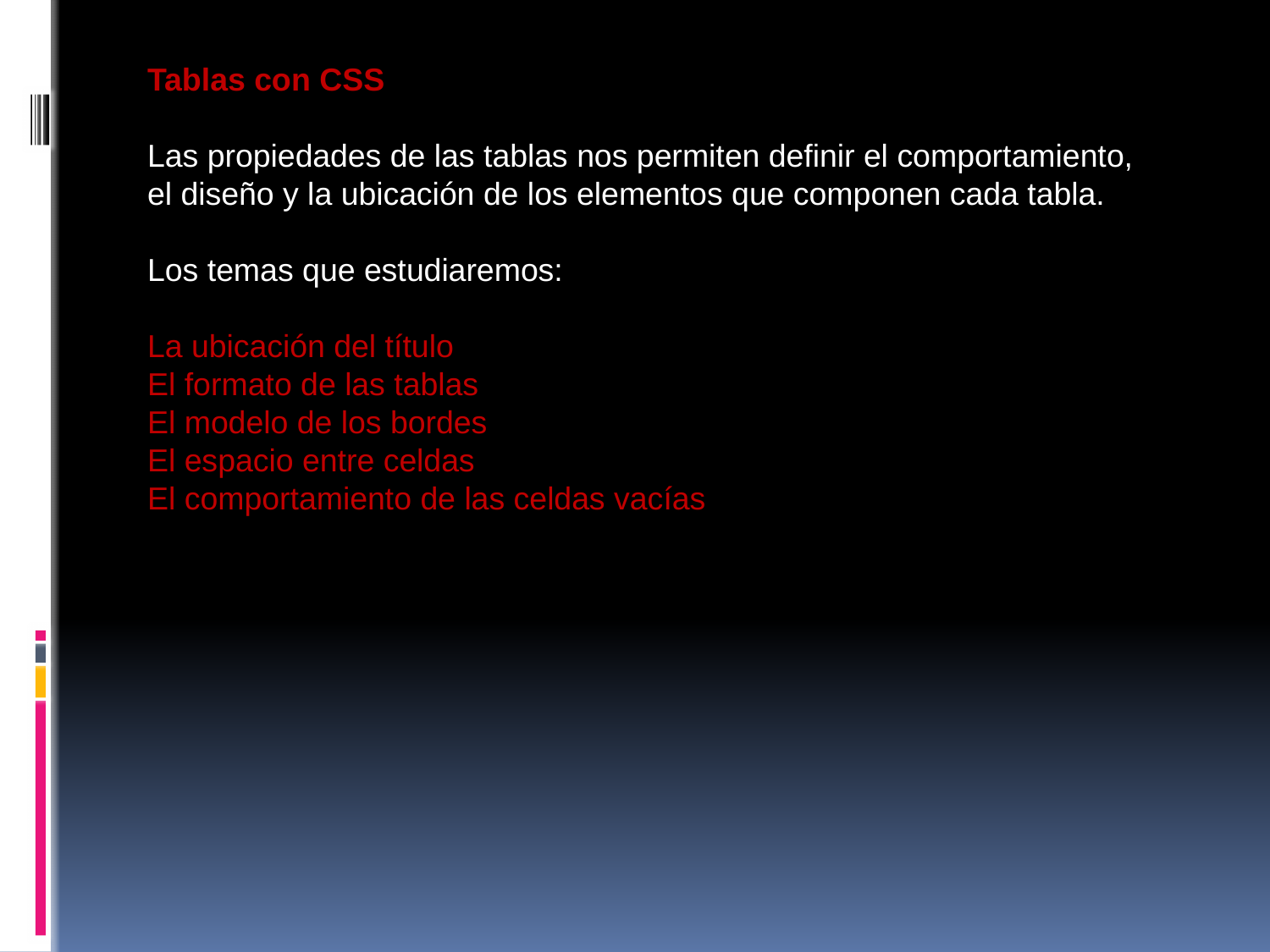

Tablas con CSS

Las propiedades de las tablas nos permiten definir el comportamiento, el diseño y la ubicación de los elementos que componen cada tabla.
Los temas que estudiaremos:

La ubicación del título
El formato de las tablas
El modelo de los bordes
El espacio entre celdas
El comportamiento de las celdas vacías